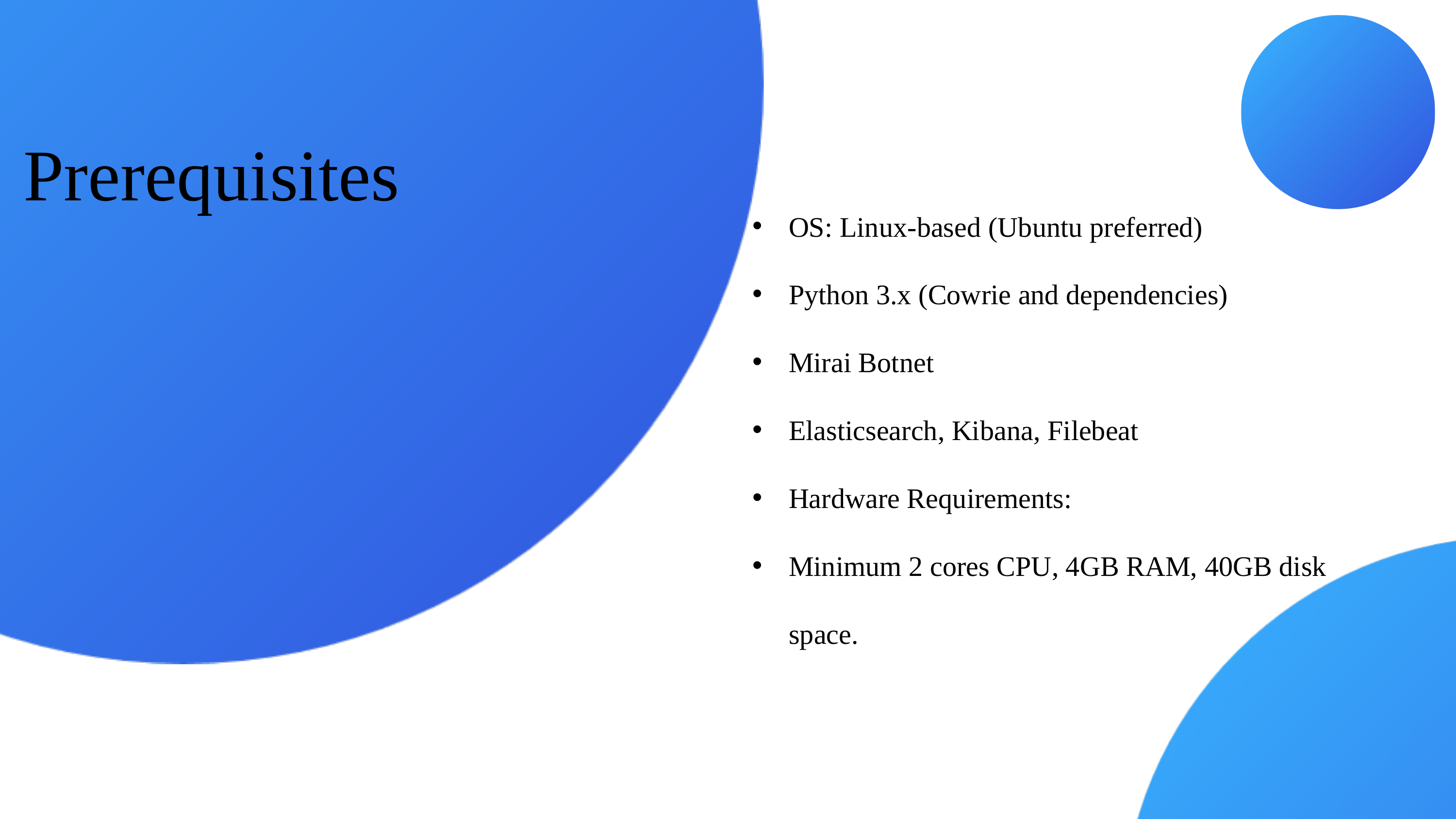

Prerequisites
OS: Linux-based (Ubuntu preferred)
Python 3.x (Cowrie and dependencies)
Mirai Botnet
Elasticsearch, Kibana, Filebeat
Hardware Requirements:
Minimum 2 cores CPU, 4GB RAM, 40GB disk space.